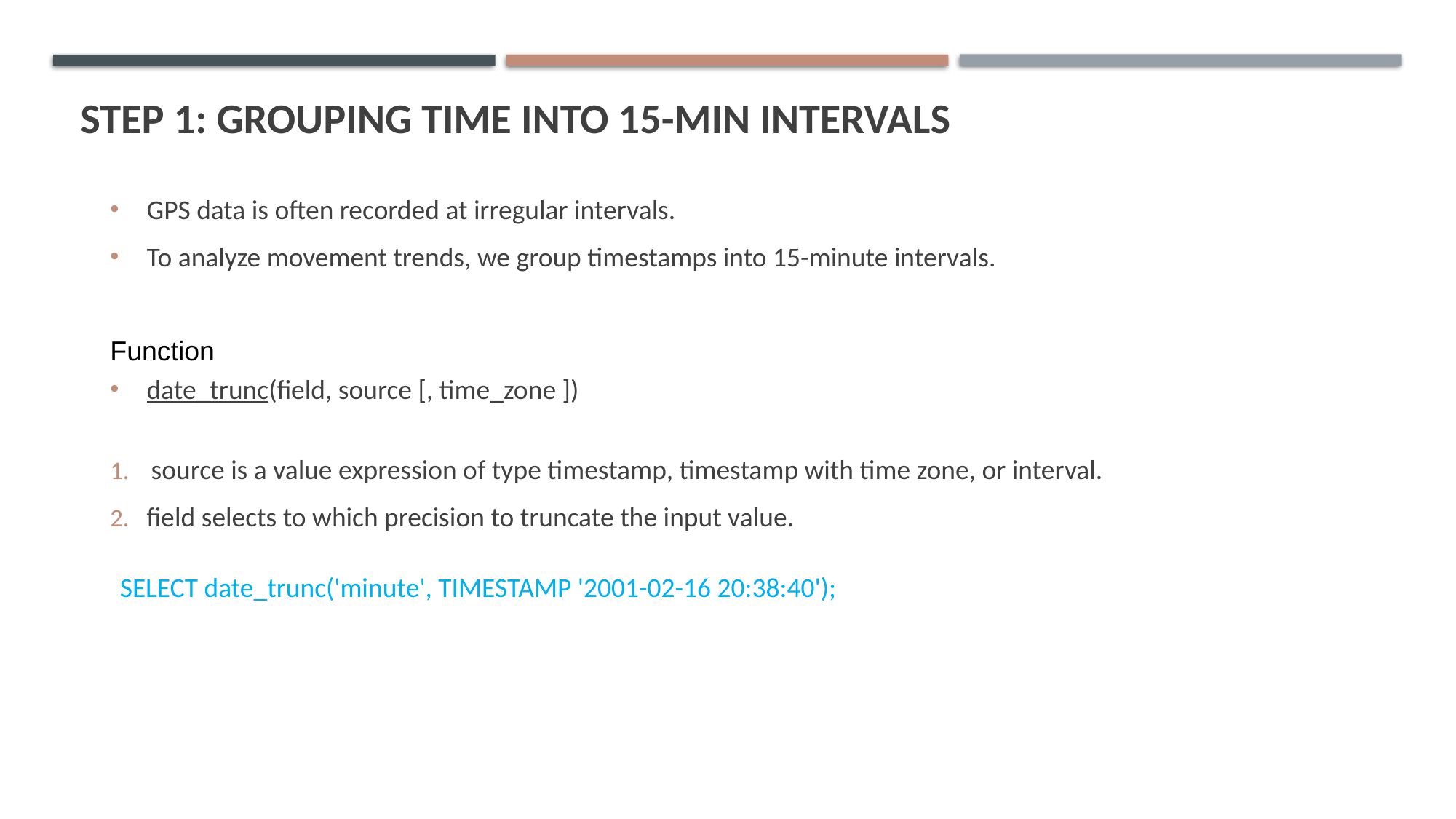

# Step 1: grouping Time into 15-min intervals
GPS data is often recorded at irregular intervals.
To analyze movement trends, we group timestamps into 15-minute intervals.
Function
date_trunc(field, source [, time_zone ])

source is a value expression of type timestamp, timestamp with time zone, or interval.
field selects to which precision to truncate the input value.
SELECT date_trunc('minute', TIMESTAMP '2001-02-16 20:38:40');